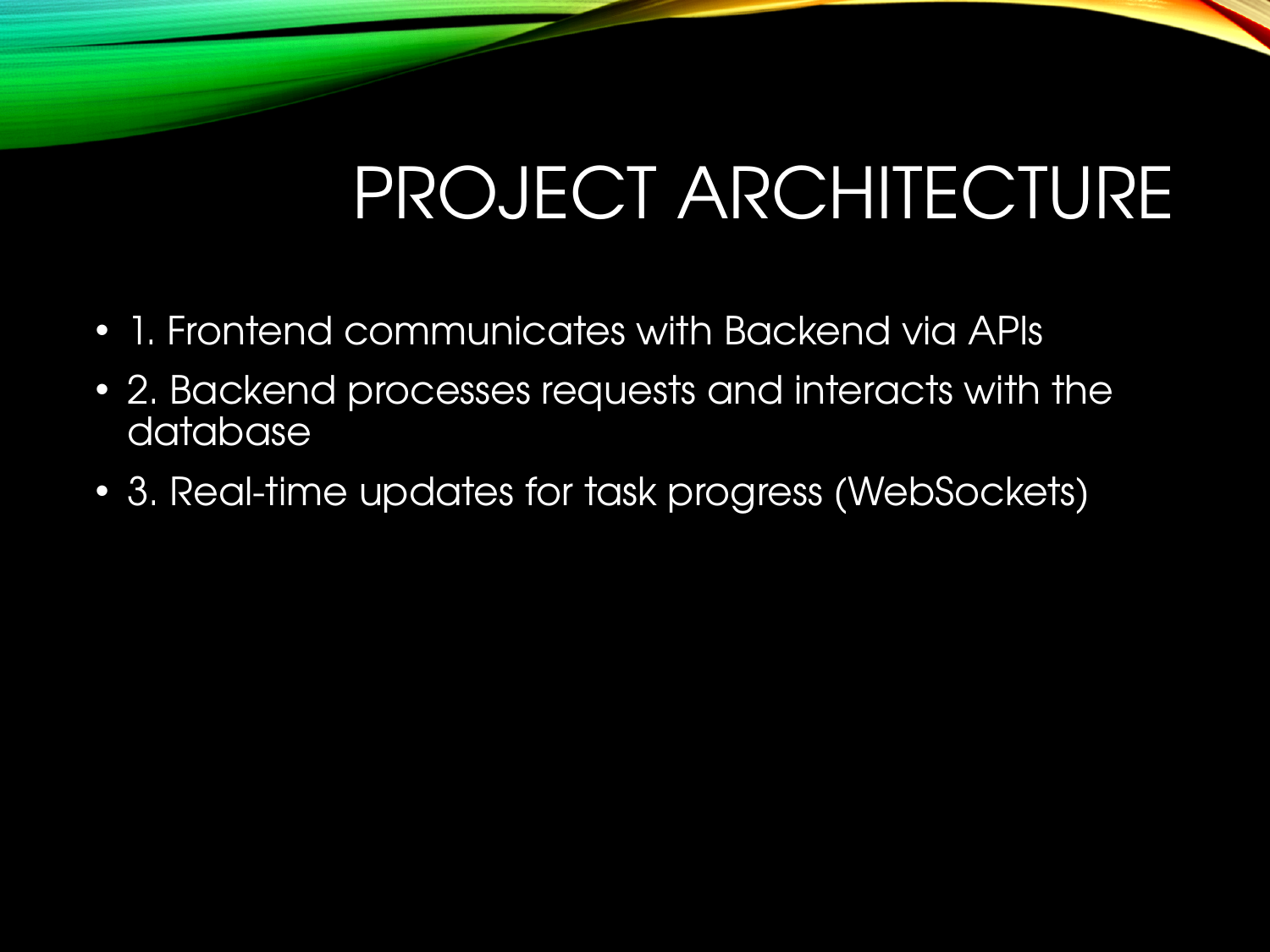

# Project Architecture
1. Frontend communicates with Backend via APIs
2. Backend processes requests and interacts with the database
3. Real-time updates for task progress (WebSockets)